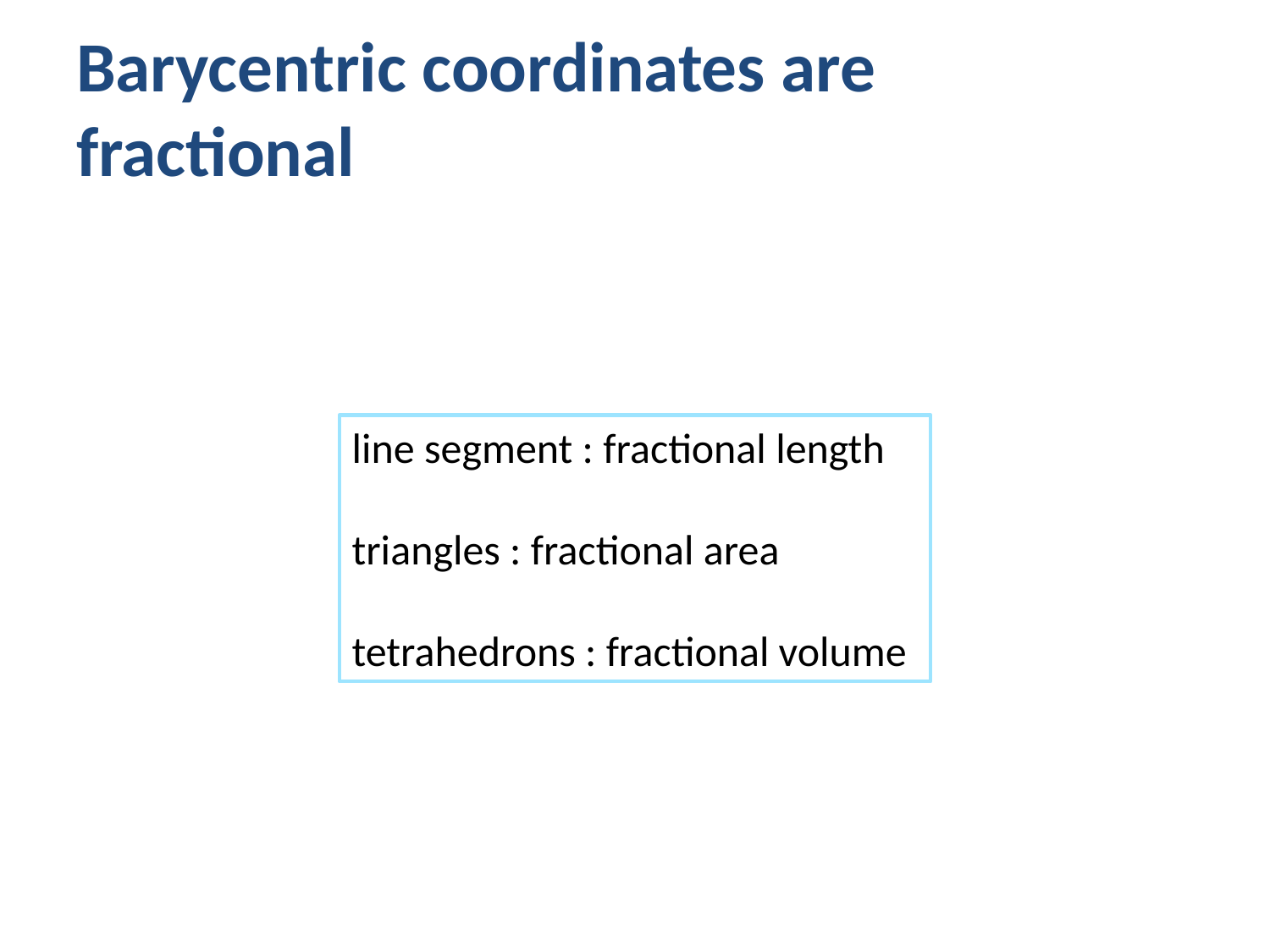

# Barycentric coordinates are fractional
line segment : fractional length

triangles : fractional area

tetrahedrons : fractional volume